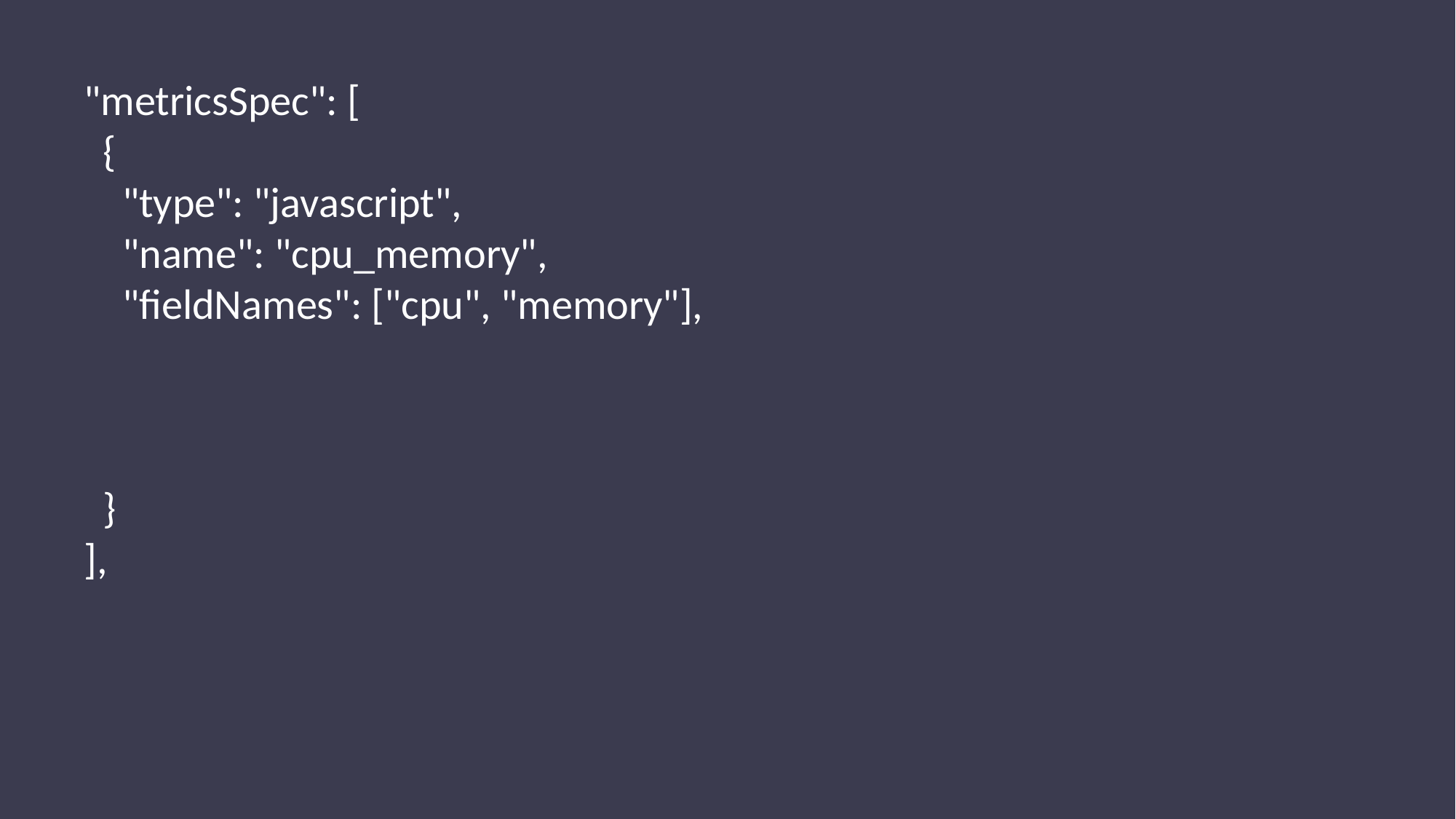

"metricsSpec": [
  {
    "type": "javascript",
    "name": "cpu_memory",
    "fieldNames": ["cpu", "memory"],

  }
],